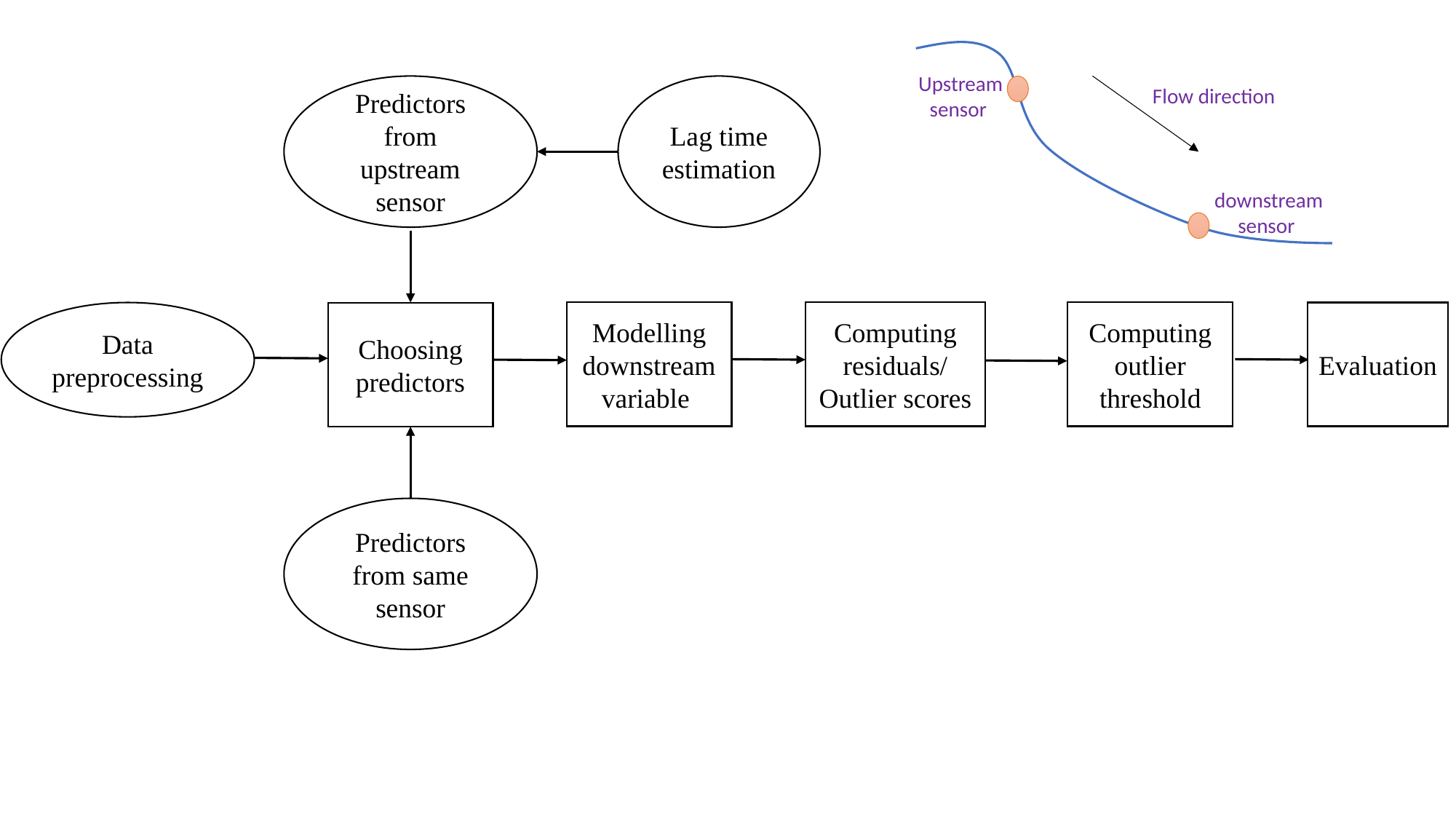

Predictors from upstream sensor
Lag time estimation

Flow direction
Upstream sensor
downstream sensor

Computing residuals/
Outlier scores
Computing outlier threshold
Modelling downstream variable
Evaluation
Data preprocessing
Choosing predictors
Predictors from same sensor